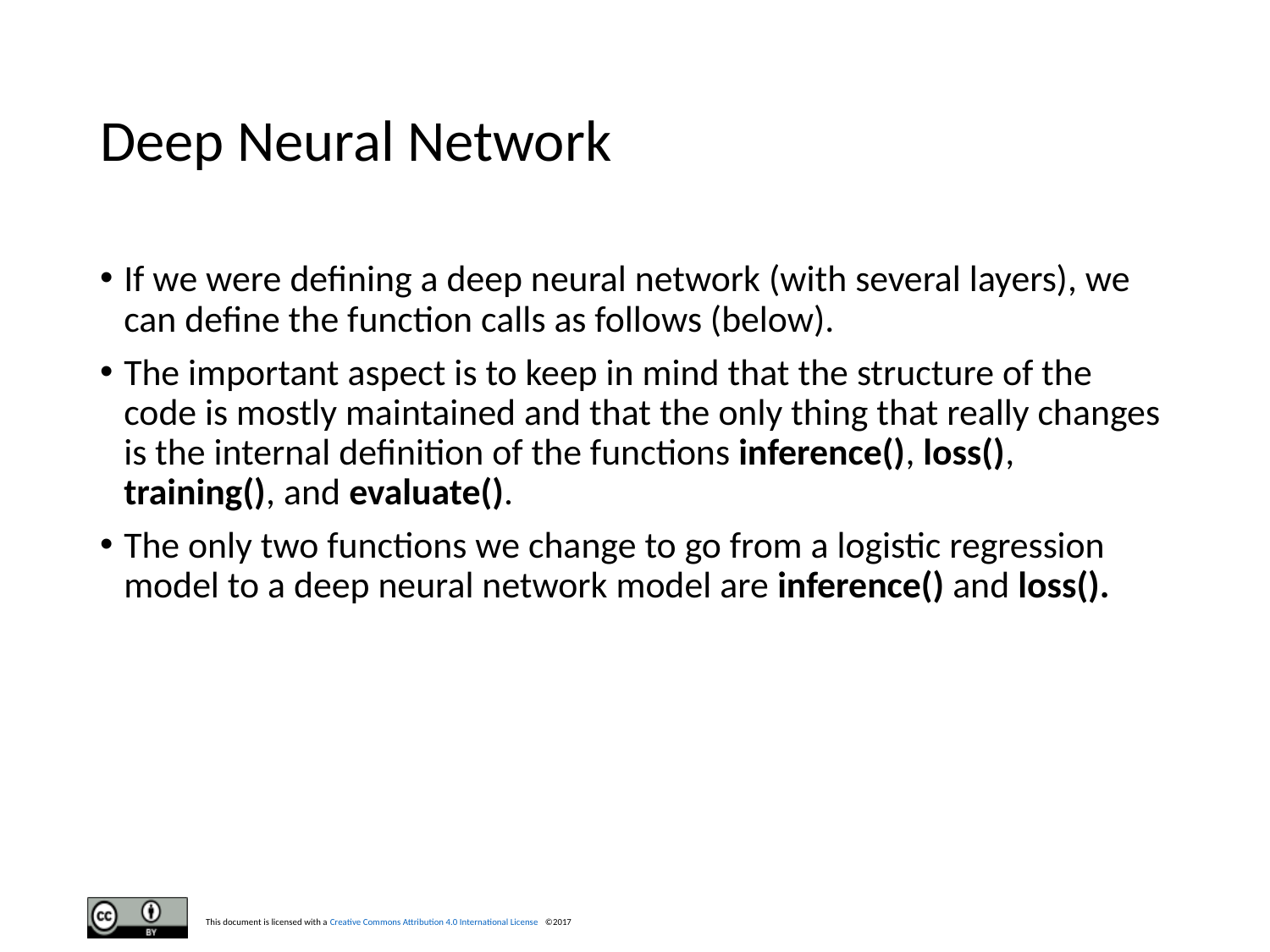

# Deep Neural Network
If we were defining a deep neural network (with several layers), we can define the function calls as follows (below).
The important aspect is to keep in mind that the structure of the code is mostly maintained and that the only thing that really changes is the internal definition of the functions inference(), loss(), training(), and evaluate().
The only two functions we change to go from a logistic regression model to a deep neural network model are inference() and loss().